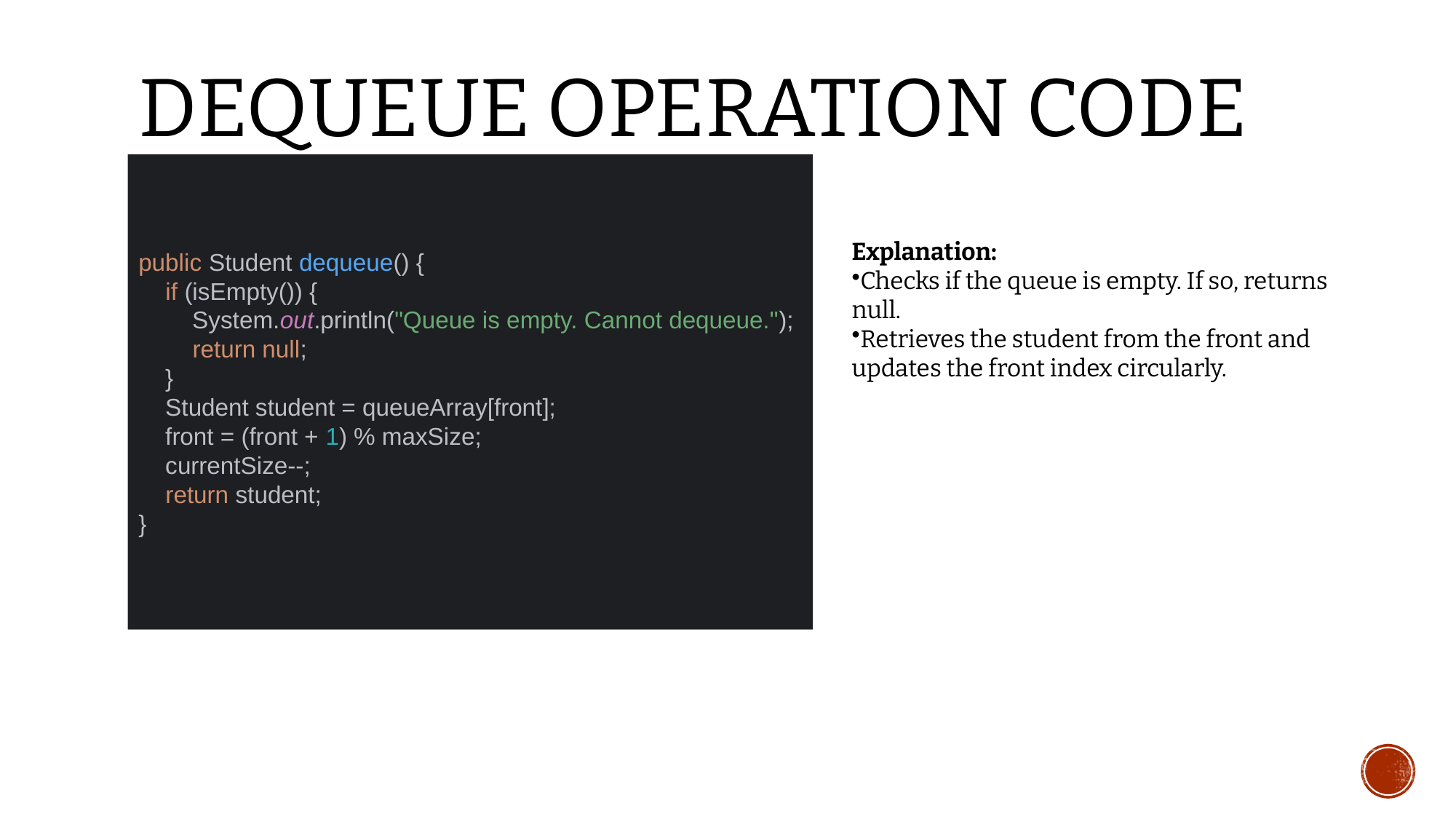

# Dequeue Operation Code Snippet
public Student dequeue() {
    if (isEmpty()) {
        System.out.println("Queue is empty. Cannot dequeue.");
        return null;
    }
    Student student = queueArray[front];
    front = (front + 1) % maxSize;
    currentSize--;
    return student;
}
Explanation:
Checks if the queue is empty. If so, returns null.
Retrieves the student from the front and updates the front index circularly.